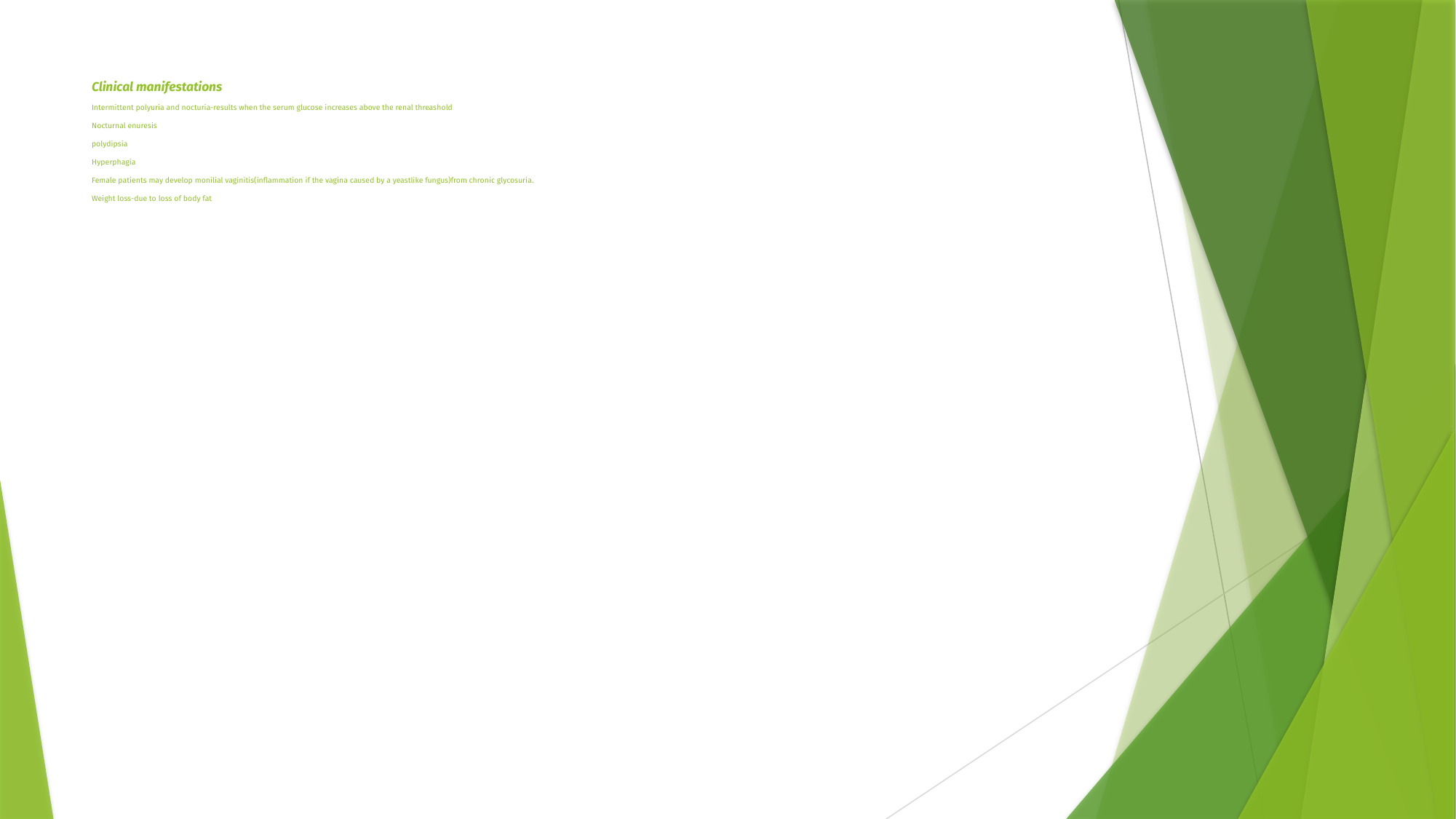

# Clinical manifestations Intermittent polyuria and nocturia-results when the serum glucose increases above the renal threashold Nocturnal enuresis polydipsia Hyperphagia Female patients may develop monilial vaginitis(inflammation if the vagina caused by a yeastlike fungus)from chronic glycosuria. Weight loss-due to loss of body fat